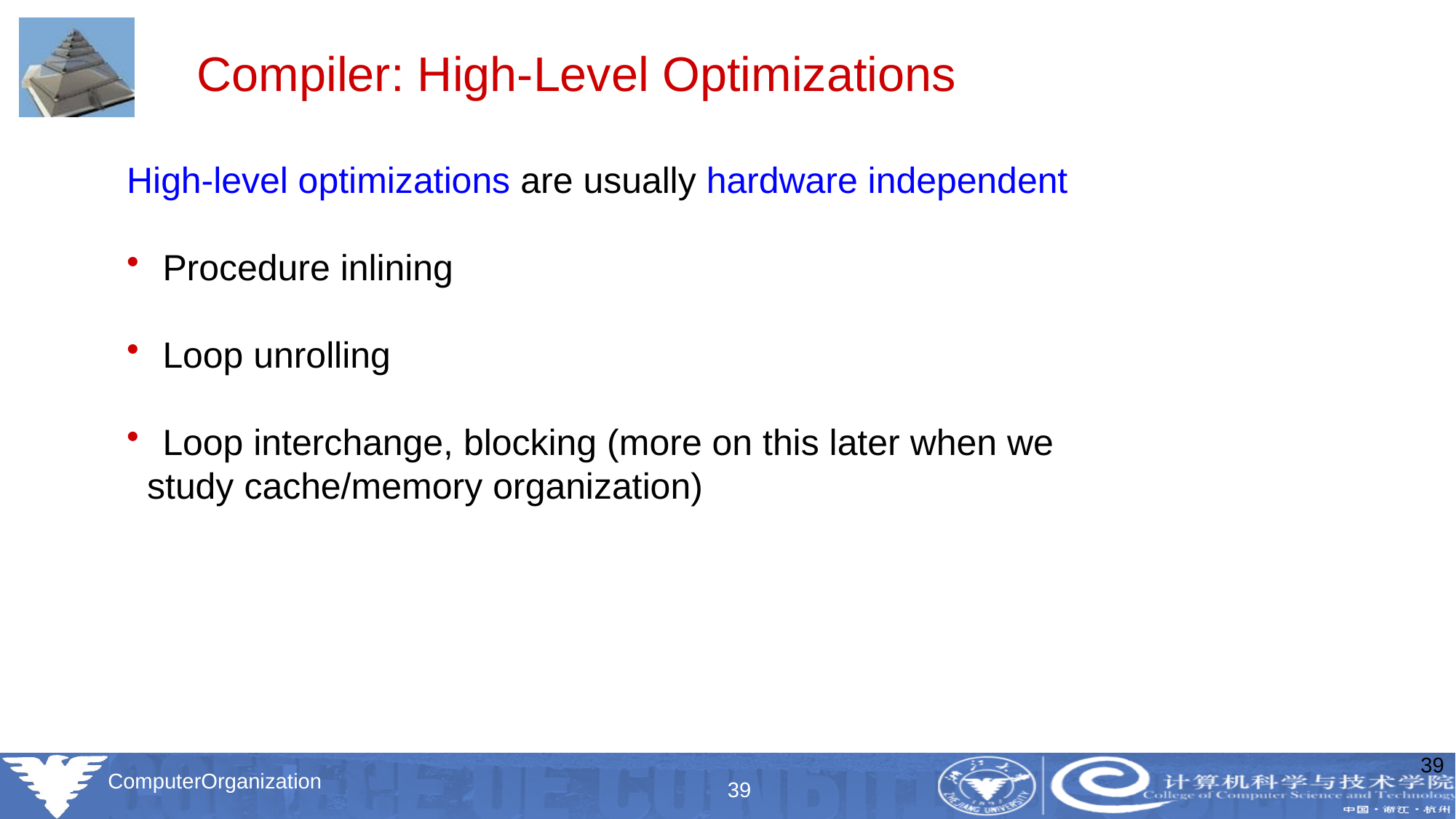

#
Compiler: High-Level Optimizations

High-level optimizations are usually hardware independent

 Procedure inlining

 Loop unrolling

 Loop interchange, blocking (more on this later when we
  study cache/memory organization)
39